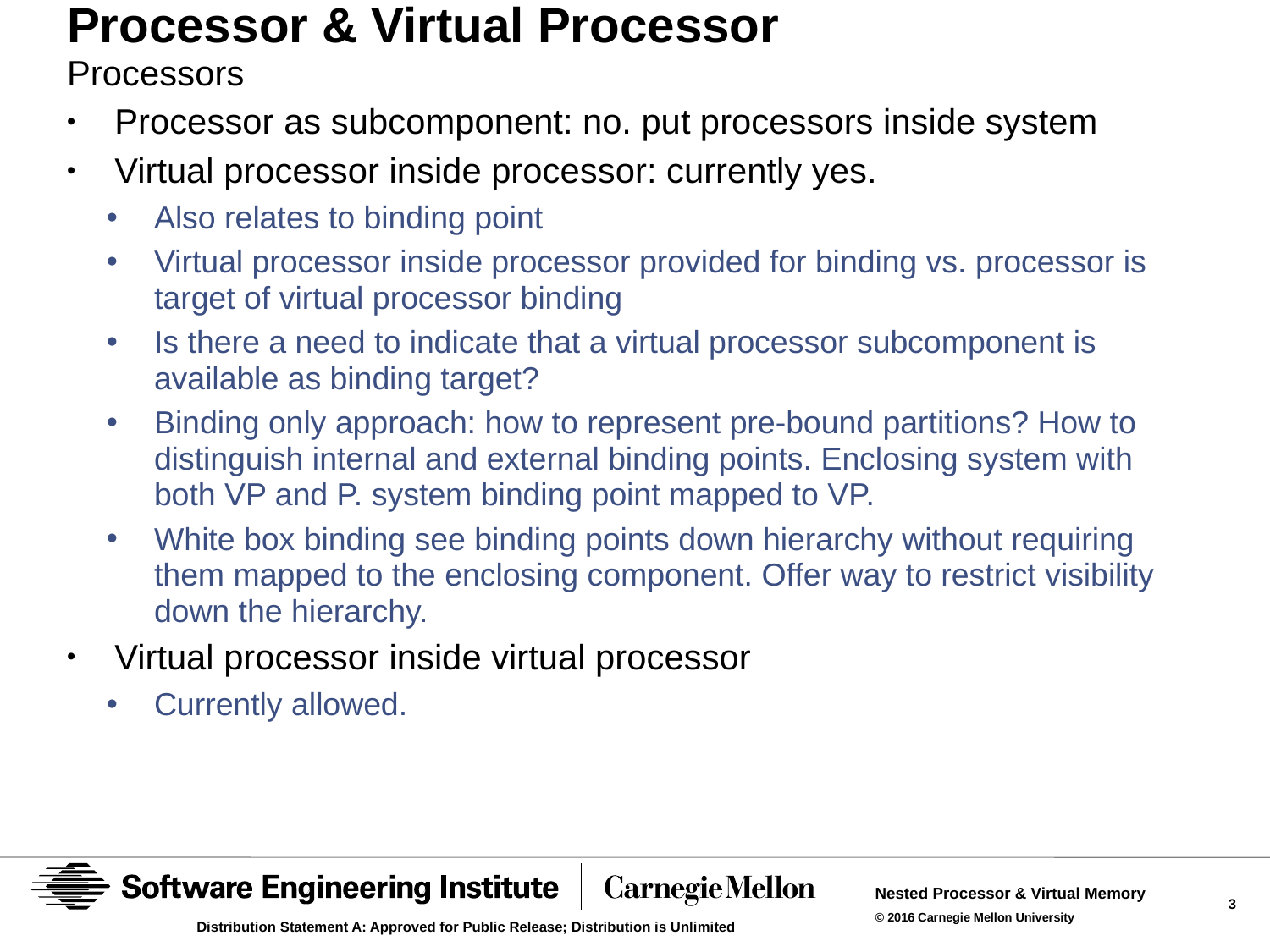

# Processor & Virtual Processor
Processors
Processor as subcomponent: no. put processors inside system
Virtual processor inside processor: currently yes.
Also relates to binding point
Virtual processor inside processor provided for binding vs. processor is target of virtual processor binding
Is there a need to indicate that a virtual processor subcomponent is available as binding target?
Binding only approach: how to represent pre-bound partitions? How to distinguish internal and external binding points. Enclosing system with both VP and P. system binding point mapped to VP.
White box binding see binding points down hierarchy without requiring them mapped to the enclosing component. Offer way to restrict visibility down the hierarchy.
Virtual processor inside virtual processor
Currently allowed.